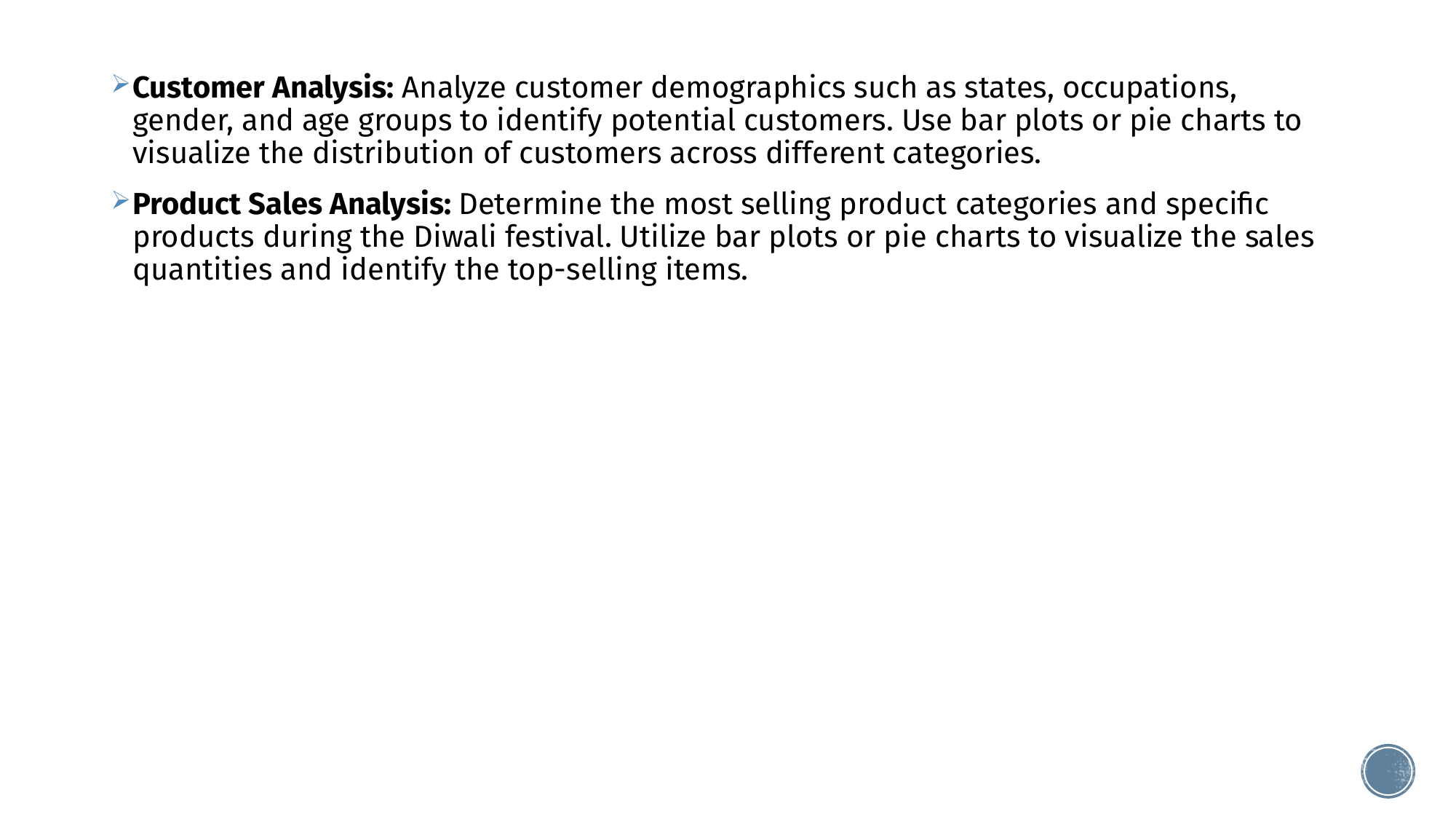

Customer Analysis: Analyze customer demographics such as states, occupations, gender, and age groups to identify potential customers. Use bar plots or pie charts to visualize the distribution of customers across different categories.
Product Sales Analysis: Determine the most selling product categories and specific products during the Diwali festival. Utilize bar plots or pie charts to visualize the sales quantities and identify the top-selling items.